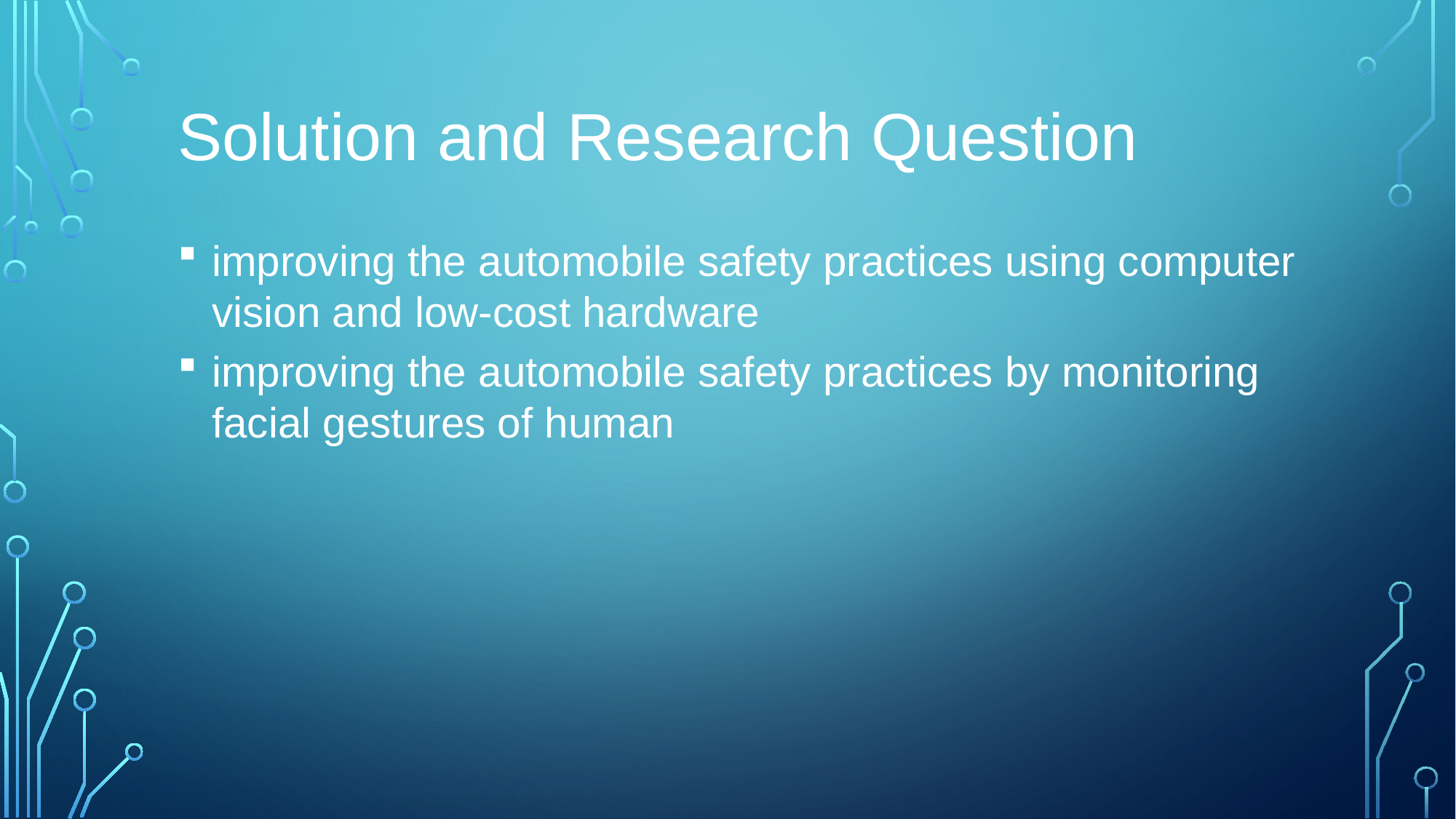

Solution and Research Question

improving the automobile safety practices using computer vision and low-cost hardware
improving the automobile safety practices by monitoring facial gestures of human